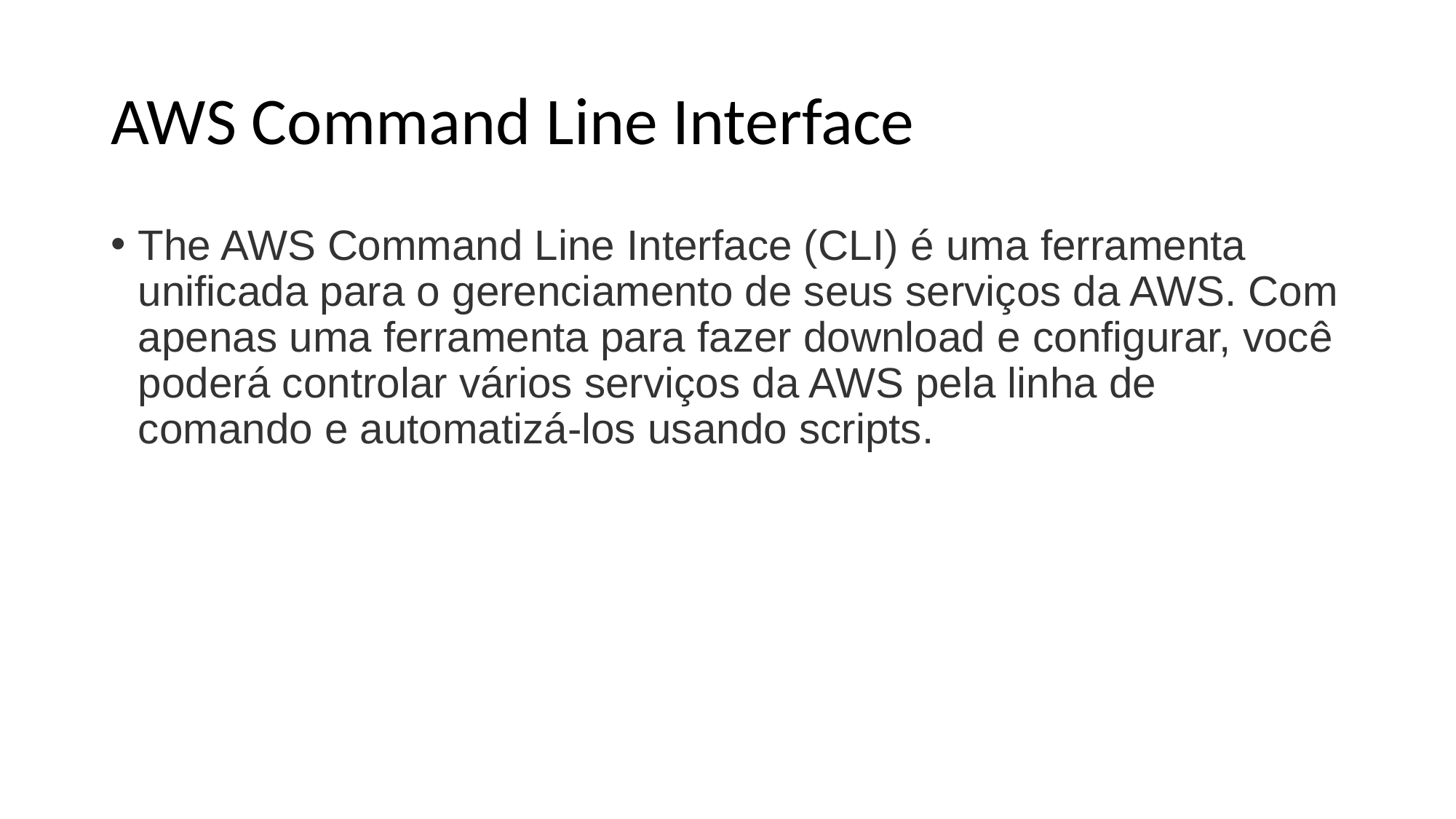

# AWS Command Line Interface
The AWS Command Line Interface (CLI) é uma ferramenta unificada para o gerenciamento de seus serviços da AWS. Com apenas uma ferramenta para fazer download e configurar, você poderá controlar vários serviços da AWS pela linha de comando e automatizá-los usando scripts.